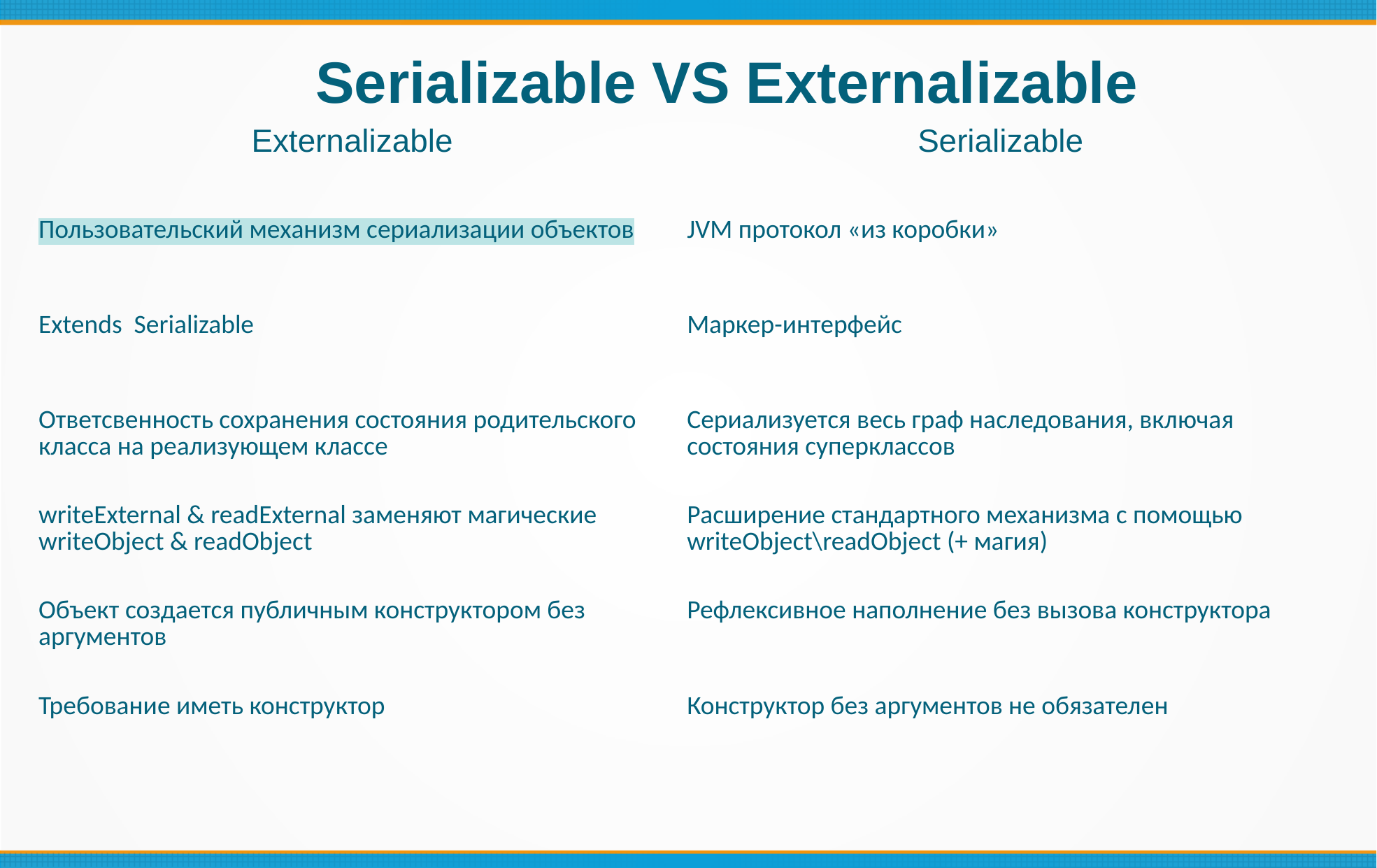

Serializable VS Externalizable
| Externalizable | Serializable |
| --- | --- |
| Пользовательский механизм сериализации объектов | JVM протокол «из коробки» |
| Extends Serializable | Маркер-интерфейс |
| Ответсвенность сохранения состояния родительского класса на реализующем классе | Сериализуется весь граф наследования, включая состояния суперклассов |
| writeExternal & readExternal заменяют магические writeObject & readObject | Расширение стандартного механизма с помощью writeObject\readObject (+ магия) |
| Объект создается публичным конструктором без аргументов | Рефлексивное наполнение без вызова конструктора |
| Требование иметь конструктор | Конструктор без аргументов не обязателен |